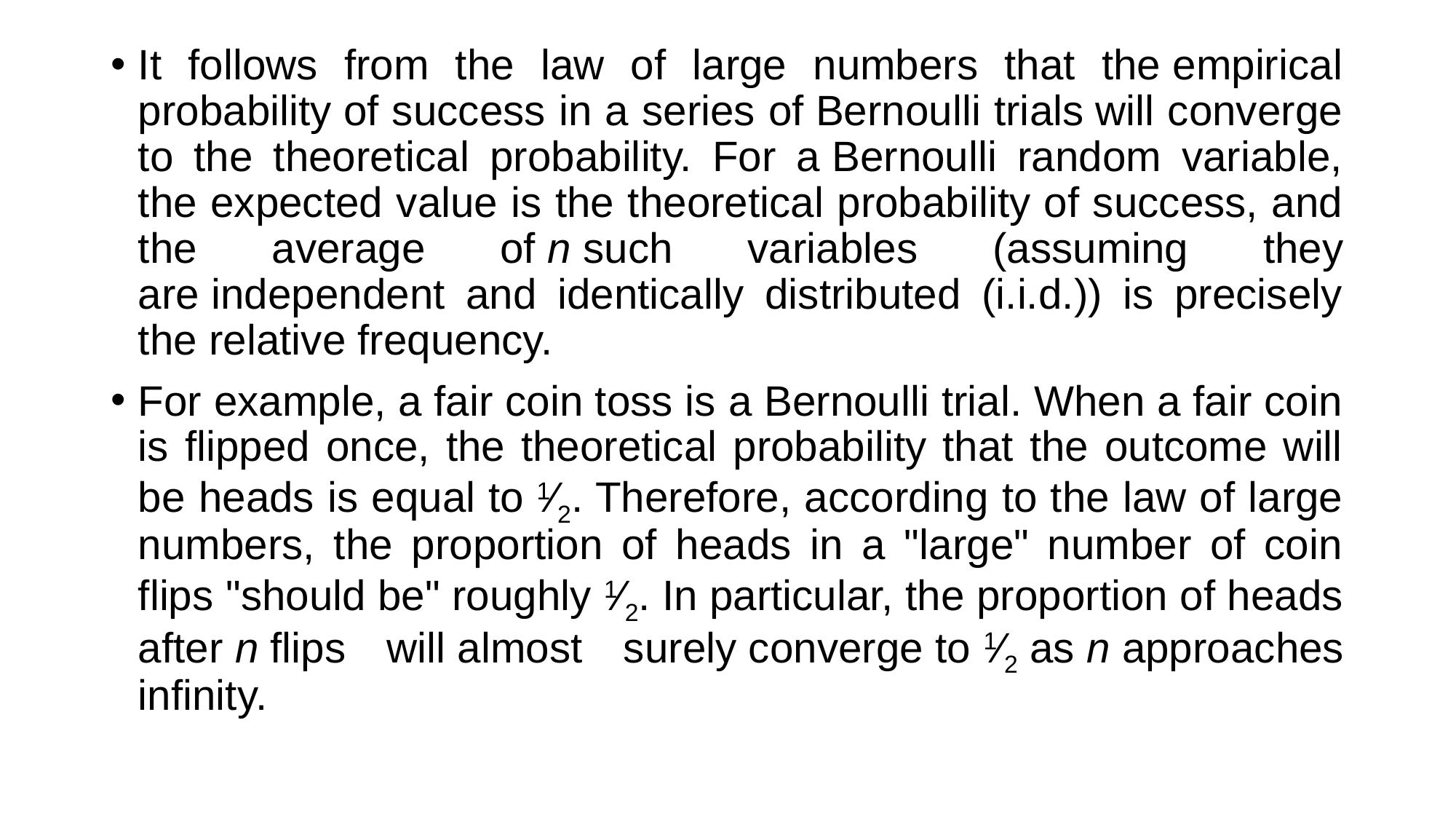

It follows from the law of large numbers that the empirical probability of success in a series of Bernoulli trials will converge to the theoretical probability. For a Bernoulli random variable, the expected value is the theoretical probability of success, and the average of n such variables (assuming they are independent and identically distributed (i.i.d.)) is precisely the relative frequency.
For example, a fair coin toss is a Bernoulli trial. When a fair coin is flipped once, the theoretical probability that the outcome will be heads is equal to 1⁄2. Therefore, according to the law of large numbers, the proportion of heads in a "large" number of coin flips "should be" roughly 1⁄2. In particular, the proportion of heads after n flips will almost surely converge to 1⁄2 as n approaches infinity.